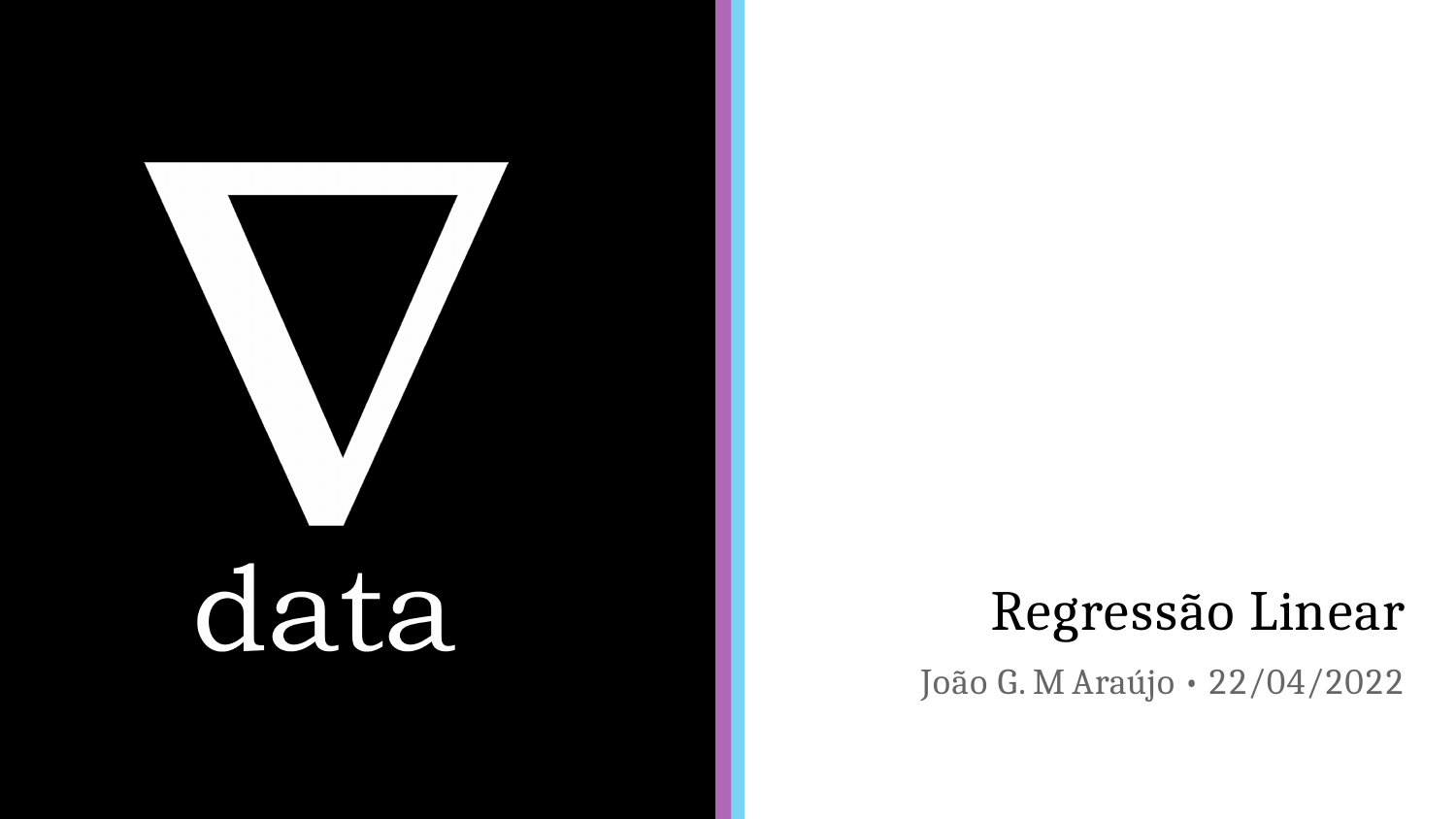

# Regressão Linear
João G. M Araújo • 22/04/2022